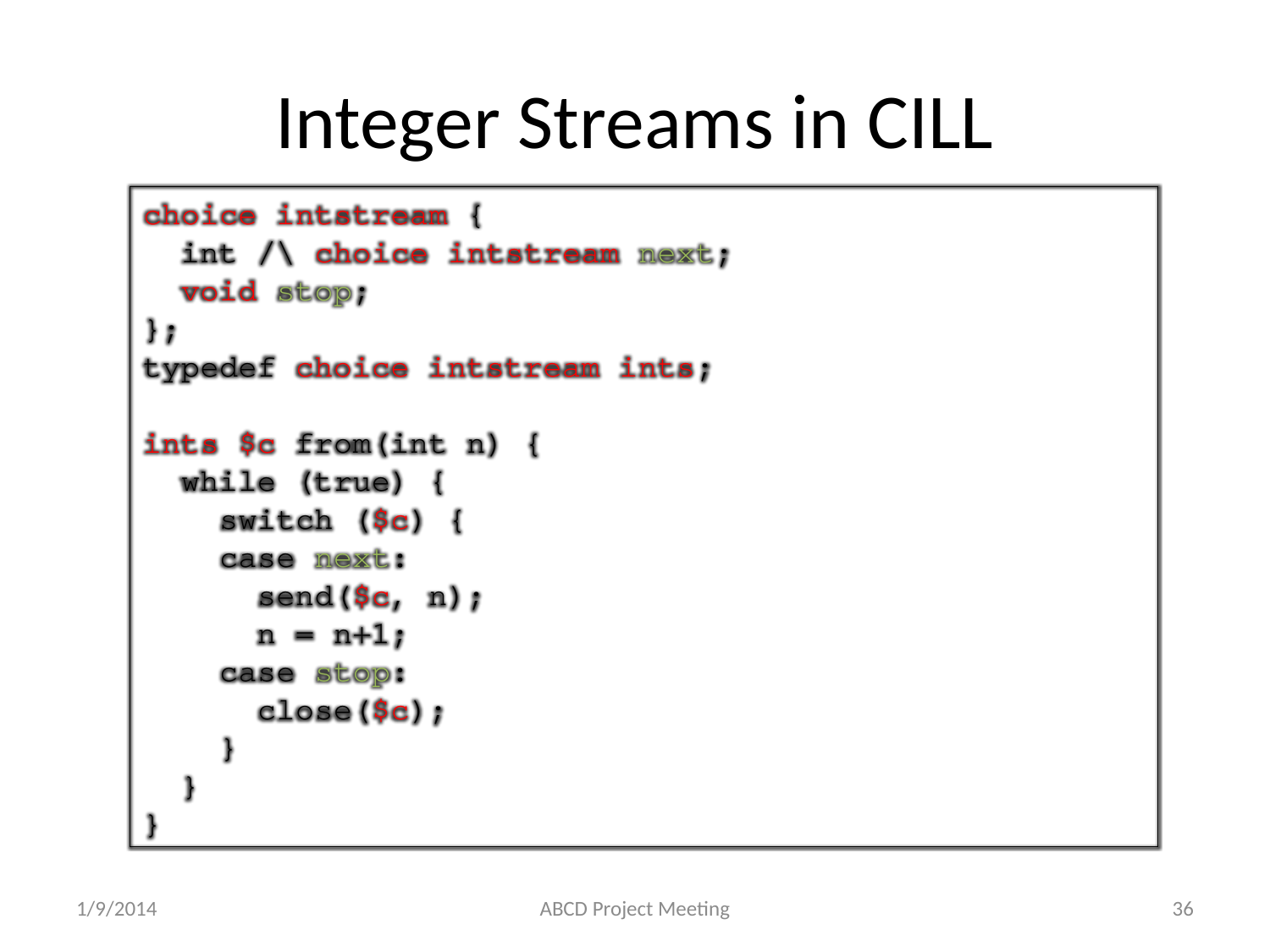

# Integer Streams in CILL
choice intstream {
  int /\ choice intstream next;
  void stop;
};
typedef choice intstream ints;

ints $c from(int n) {
  while (true) {
    switch ($c) {
    case next:
      send($c, n);
      n = n+1;
    case stop:
      close($c);
    }
  }
}
1/9/2014
ABCD Project Meeting
36